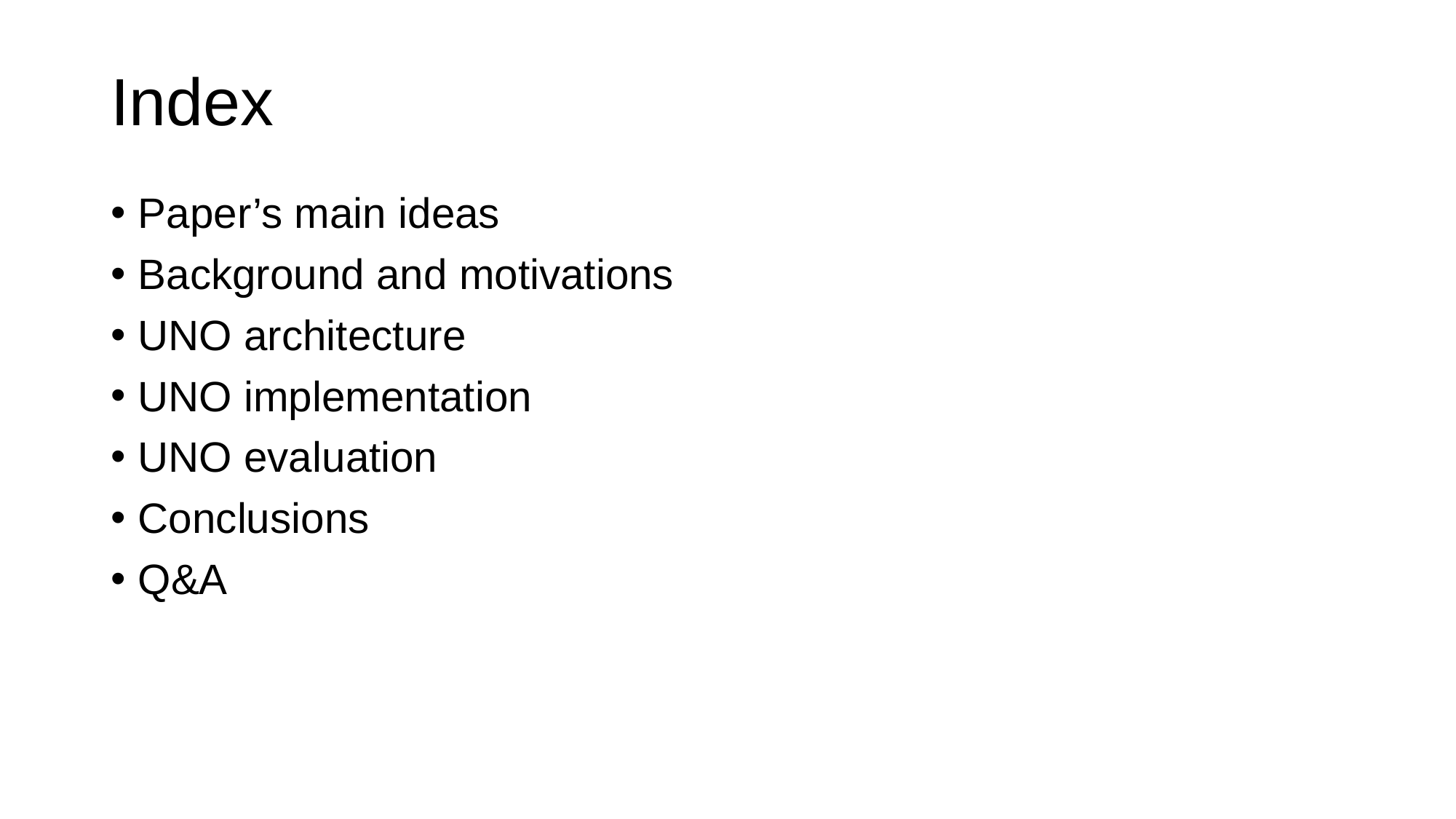

# Index
Paper’s main ideas
Background and motivations
UNO architecture
UNO implementation
UNO evaluation
Conclusions
Q&A